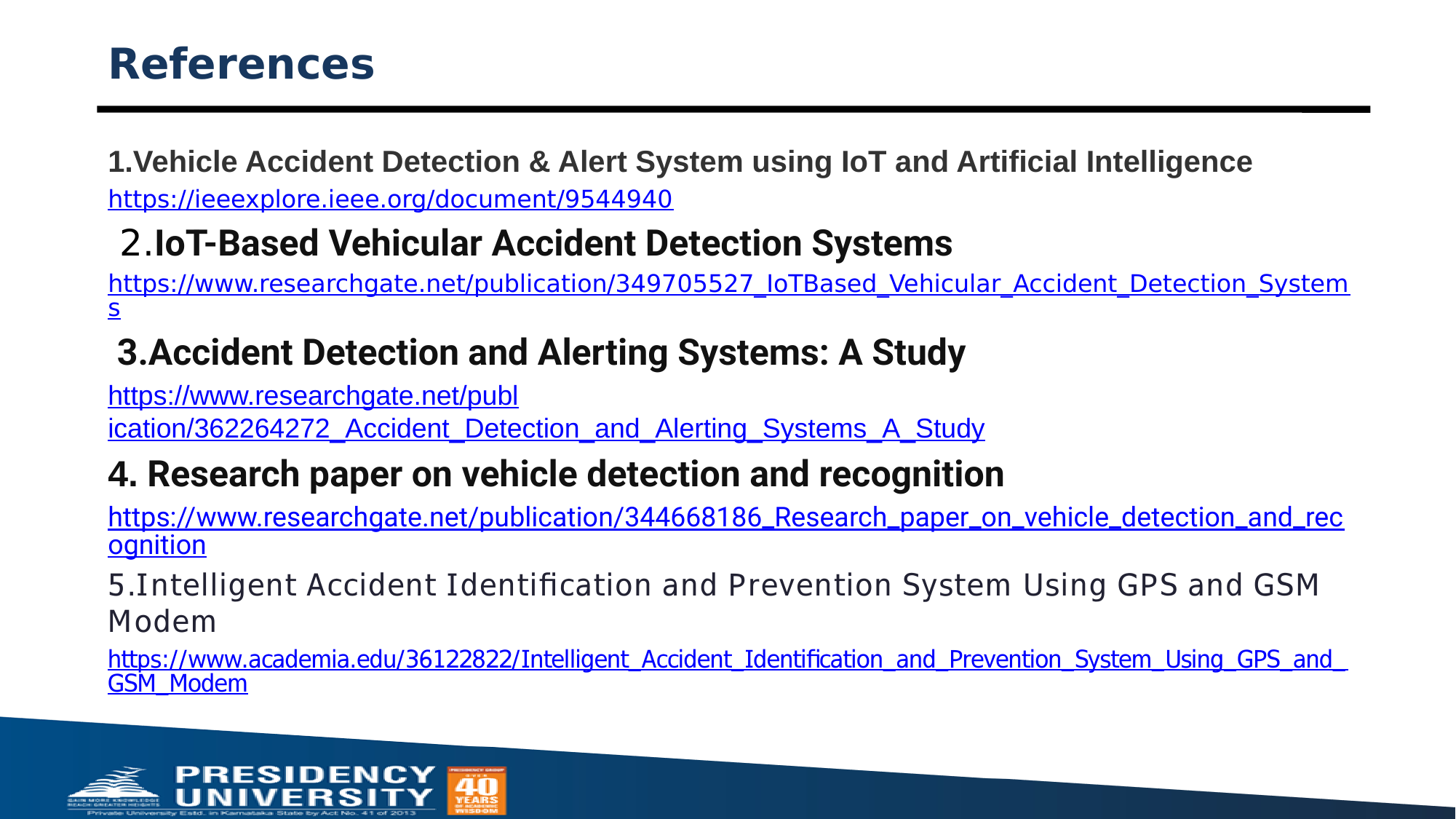

# References
1.Vehicle Accident Detection & Alert System using IoT and Artificial Intelligence
https://ieeexplore.ieee.org/document/9544940
 2.IoT-Based Vehicular Accident Detection Systems
https://www.researchgate.net/publication/349705527_IoTBased_Vehicular_Accident_Detection_Systems
 3.Accident Detection and Alerting Systems: A Study
https://www.researchgate.net/publication/362264272_Accident_Detection_and_Alerting_Systems_A_Study
4. Research paper on vehicle detection and recognition
https://www.researchgate.net/publication/344668186_Research_paper_on_vehicle_detection_and_recognition
5.Intelligent Accident Identification and Prevention System Using GPS and GSM Modem
https://www.academia.edu/36122822/Intelligent_Accident_Identification_and_Prevention_System_Using_GPS_and_GSM_Modem